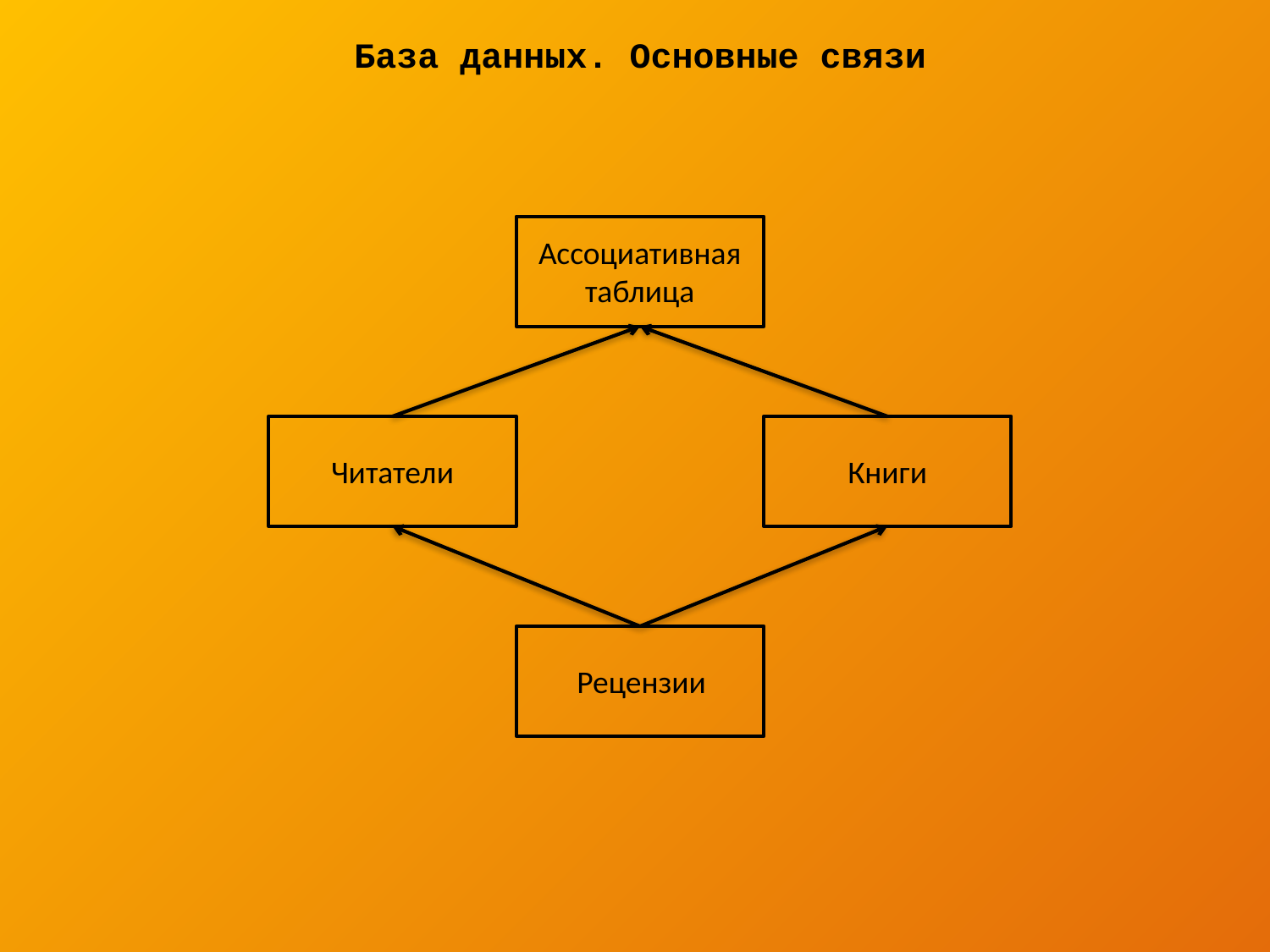

База данных. Основные связи

Ассоциативная
таблица

Читатели

Книги

Рецензии